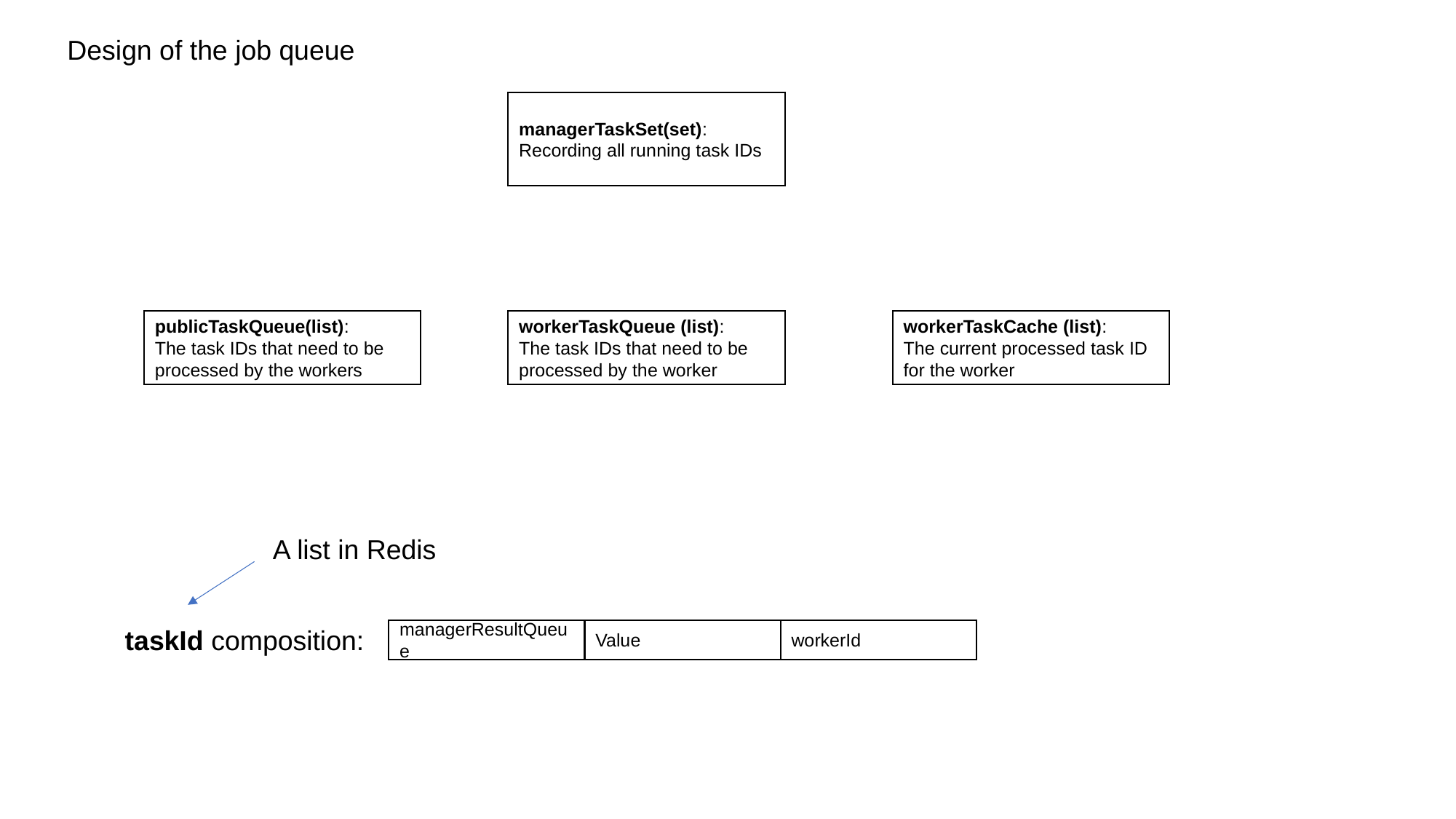

Design of the job queue
managerTaskSet(set):
Recording all running task IDs
workerTaskCache (list):
The current processed task ID for the worker
publicTaskQueue(list):
The task IDs that need to be processed by the workers
workerTaskQueue (list):
The task IDs that need to be processed by the worker
A list in Redis
taskId composition:
managerResultQueue
Value
workerId